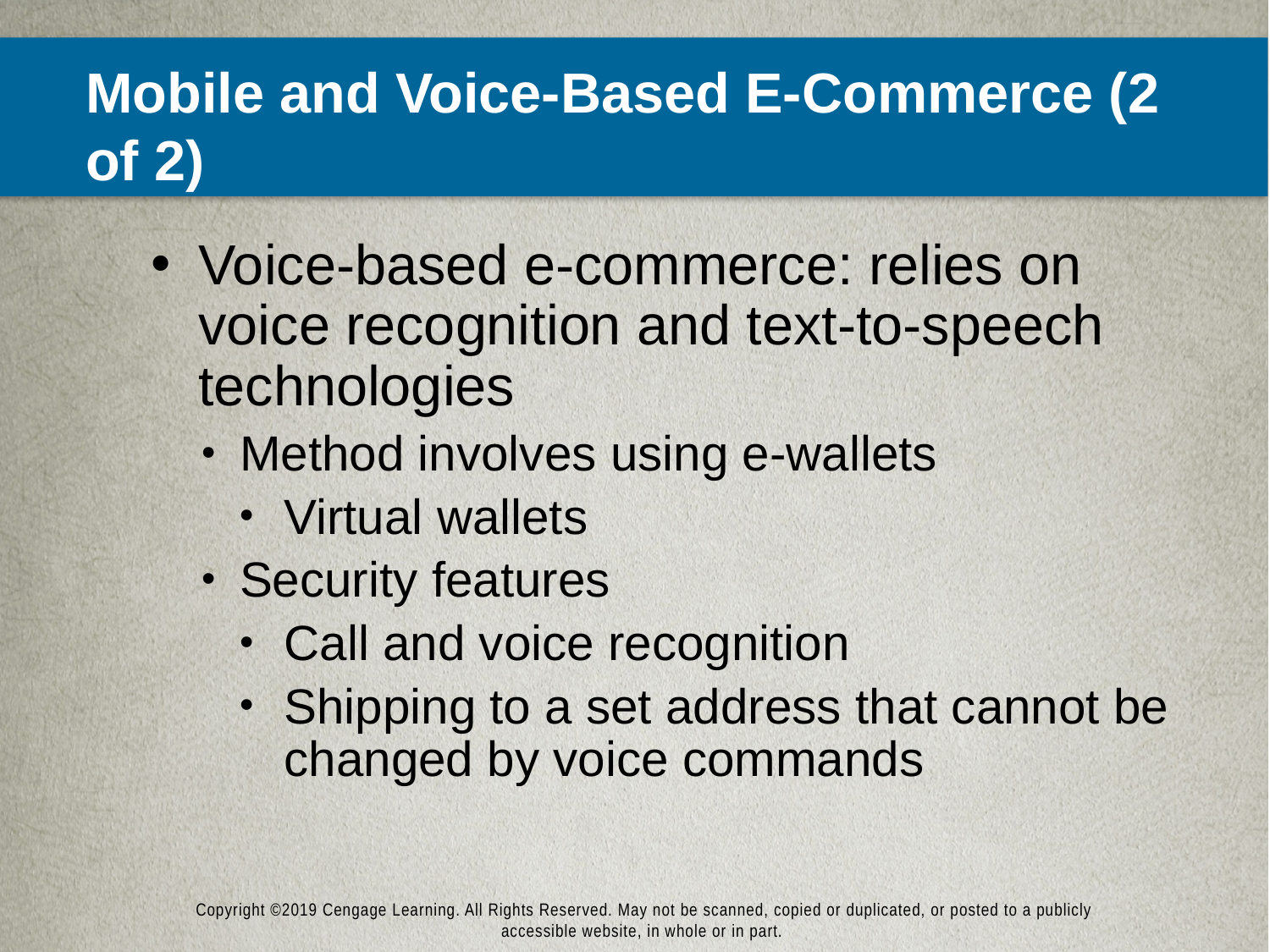

# Mobile and Voice-Based E-Commerce (2 of 2)
Voice-based e-commerce: relies on voice recognition and text-to-speech technologies
Method involves using e-wallets
Virtual wallets
Security features
Call and voice recognition
Shipping to a set address that cannot be changed by voice commands